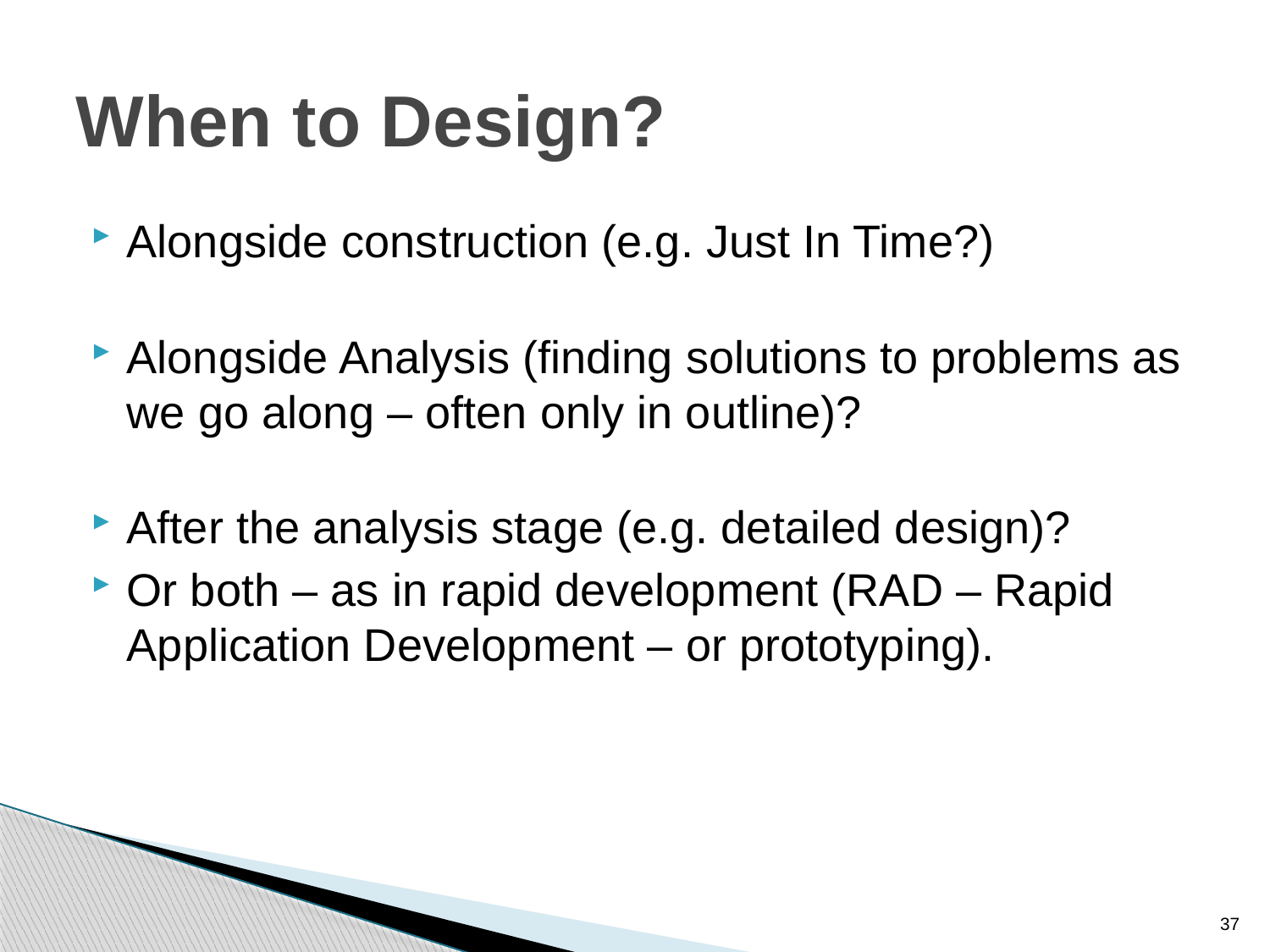

# When to Design?
Alongside construction (e.g. Just In Time?)

Alongside Analysis (finding solutions to problems as we go along – often only in outline)?

After the analysis stage (e.g. detailed design)?
Or both – as in rapid development (RAD – Rapid Application Development – or prototyping).
37